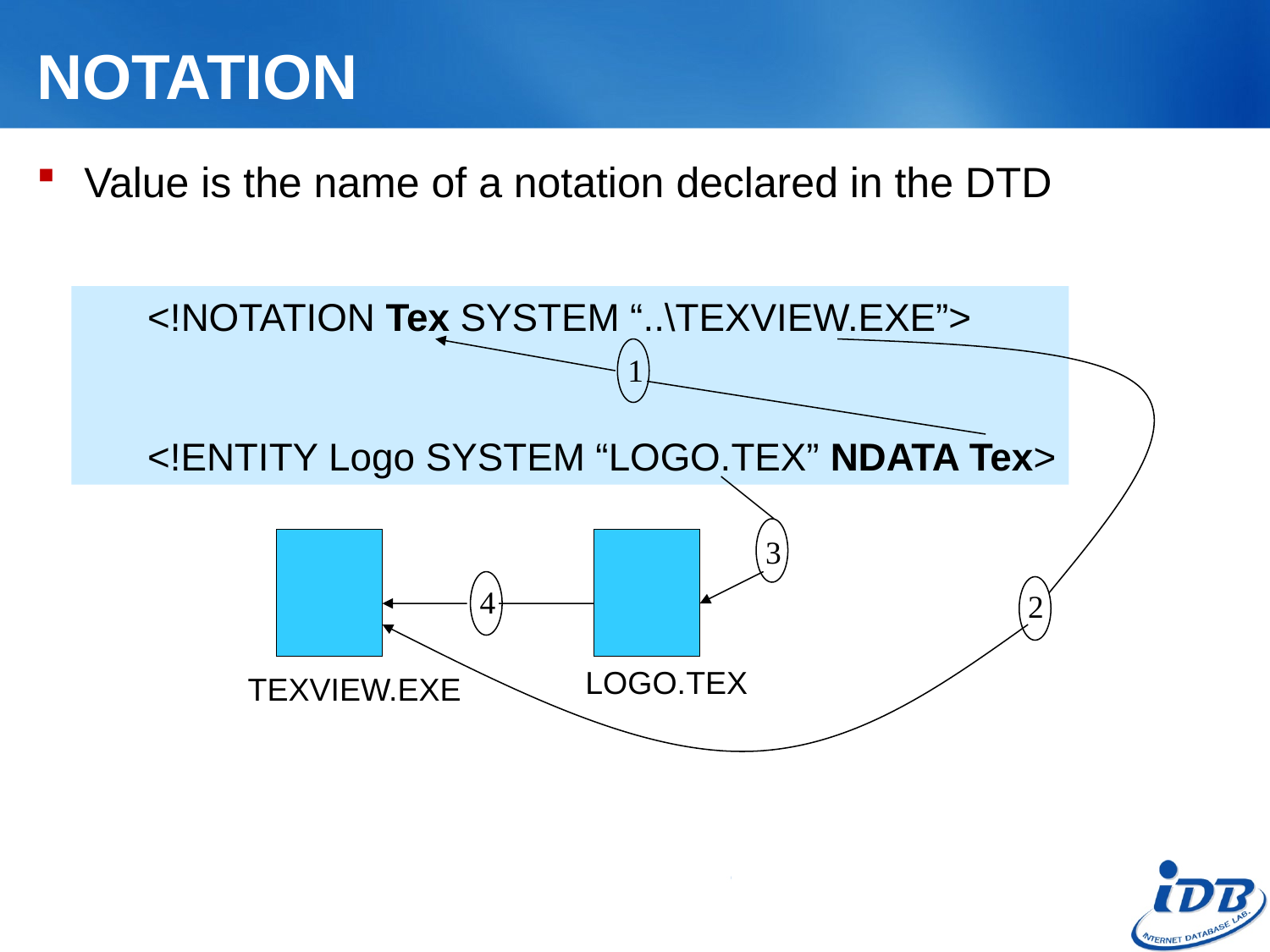

# NOTATION
Value is the name of a notation declared in the DTD
<!NOTATION Tex SYSTEM “..\TEXVIEW.EXE”>

<!ENTITY Logo SYSTEM “LOGO.TEX” NDATA Tex>

1

3

4

2

LOGO.TEX
TEXVIEW.EXE